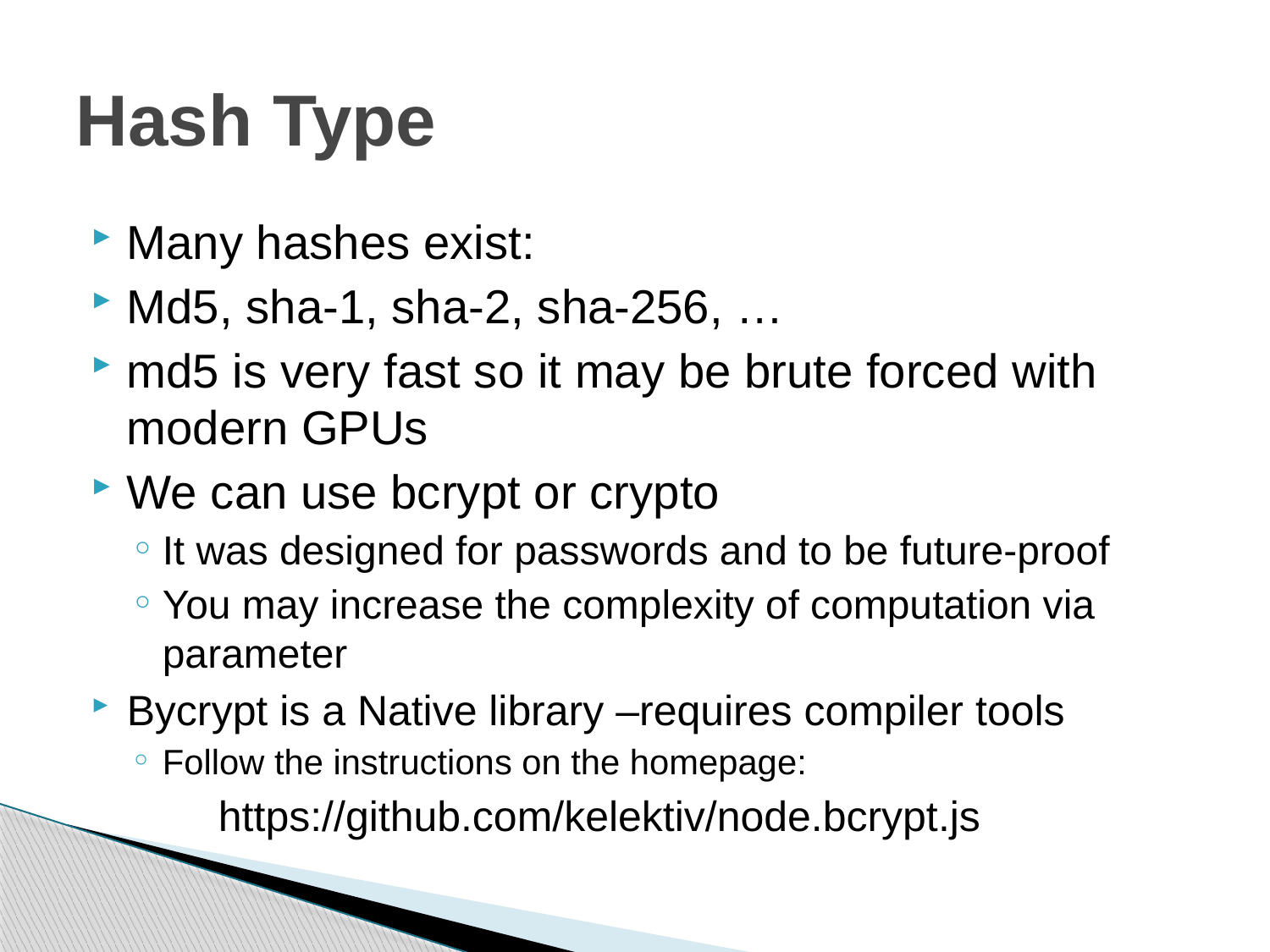

# Hash Type
Many hashes exist:
Md5, sha-1, sha-2, sha-256, …
md5 is very fast so it may be brute forced with modern GPUs
We can use bcrypt or crypto
It was designed for passwords and to be future-proof
You may increase the complexity of computation via parameter
Bycrypt is a Native library –requires compiler tools
Follow the instructions on the homepage:
	https://github.com/kelektiv/node.bcrypt.js